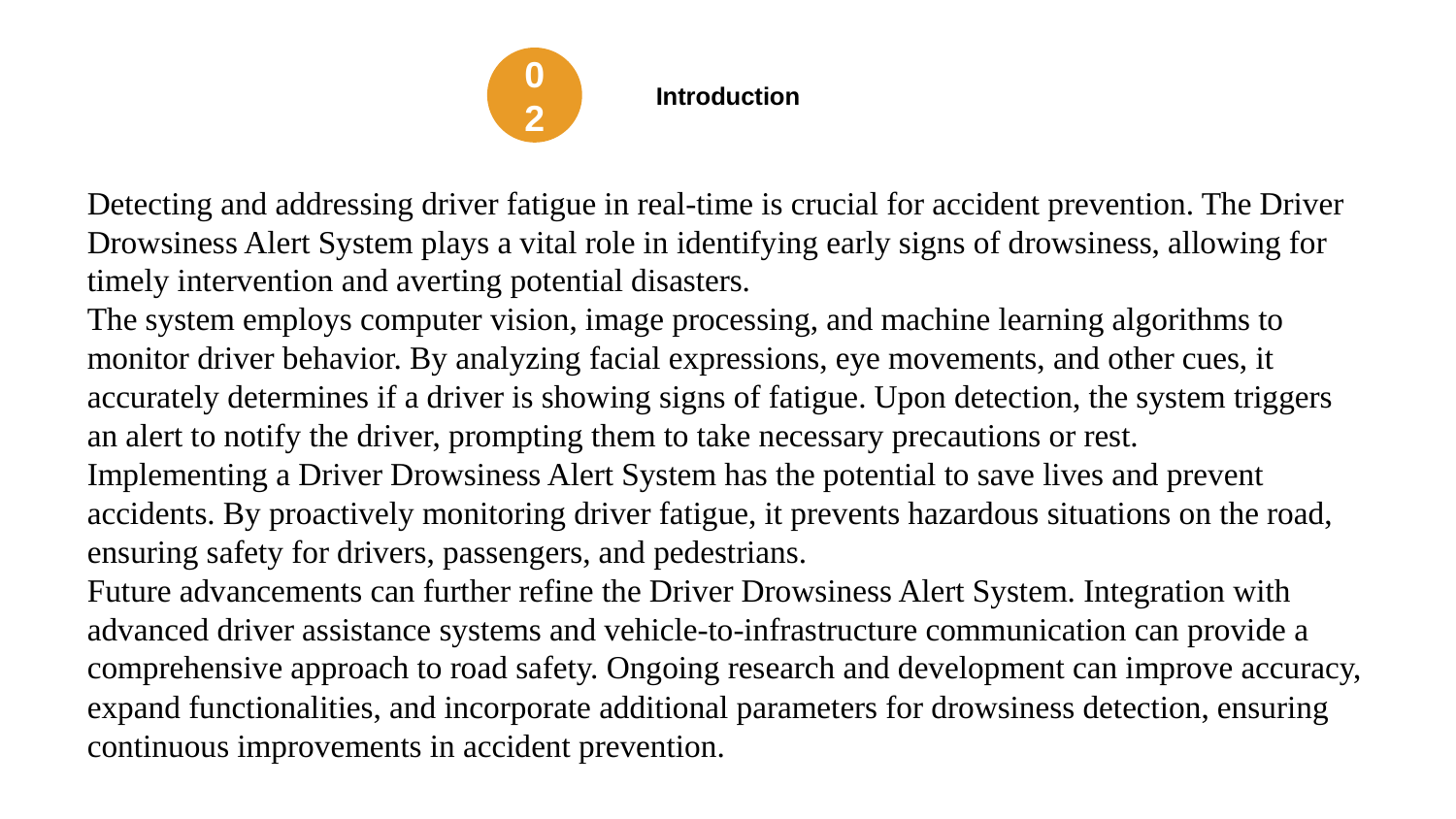

02
# Introduction
Detecting and addressing driver fatigue in real-time is crucial for accident prevention. The Driver Drowsiness Alert System plays a vital role in identifying early signs of drowsiness, allowing for timely intervention and averting potential disasters.
The system employs computer vision, image processing, and machine learning algorithms to monitor driver behavior. By analyzing facial expressions, eye movements, and other cues, it accurately determines if a driver is showing signs of fatigue. Upon detection, the system triggers an alert to notify the driver, prompting them to take necessary precautions or rest.
Implementing a Driver Drowsiness Alert System has the potential to save lives and prevent accidents. By proactively monitoring driver fatigue, it prevents hazardous situations on the road, ensuring safety for drivers, passengers, and pedestrians.
Future advancements can further refine the Driver Drowsiness Alert System. Integration with advanced driver assistance systems and vehicle-to-infrastructure communication can provide a comprehensive approach to road safety. Ongoing research and development can improve accuracy, expand functionalities, and incorporate additional parameters for drowsiness detection, ensuring continuous improvements in accident prevention.